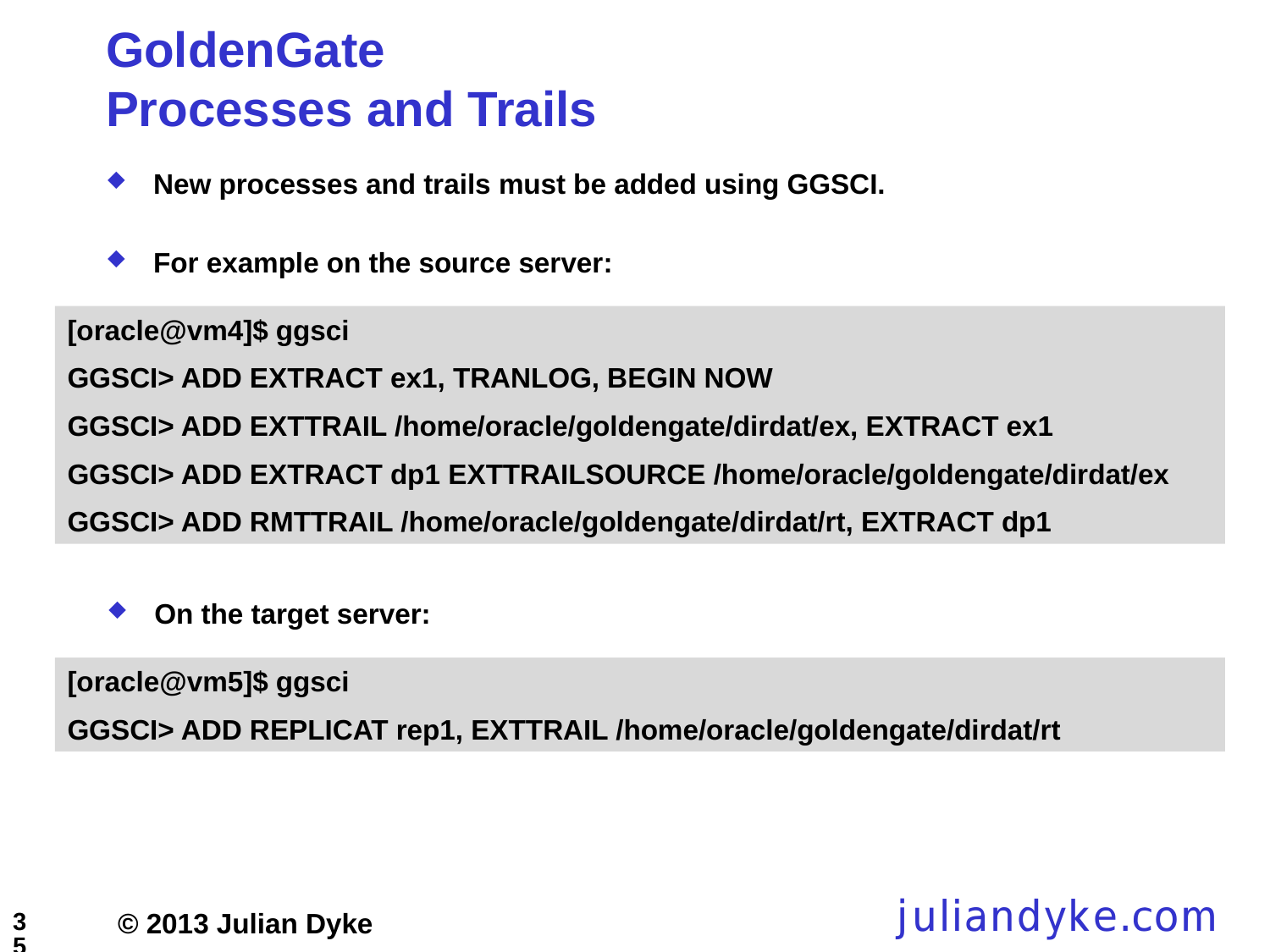

# GoldenGate Processes and Trails
New processes and trails must be added using GGSCI.

For example on the source server:

[oracle@vm4]$ ggsci
GGSCI> ADD EXTRACT ex1, TRANLOG, BEGIN NOW
GGSCI> ADD EXTTRAIL /home/oracle/goldengate/dirdat/ex, EXTRACT ex1
GGSCI> ADD EXTRACT dp1 EXTTRAILSOURCE /home/oracle/goldengate/dirdat/ex
GGSCI> ADD RMTTRAIL /home/oracle/goldengate/dirdat/rt, EXTRACT dp1
On the target server:

[oracle@vm5]$ ggsci
GGSCI> ADD REPLICAT rep1, EXTTRAIL /home/oracle/goldengate/dirdat/rt
35